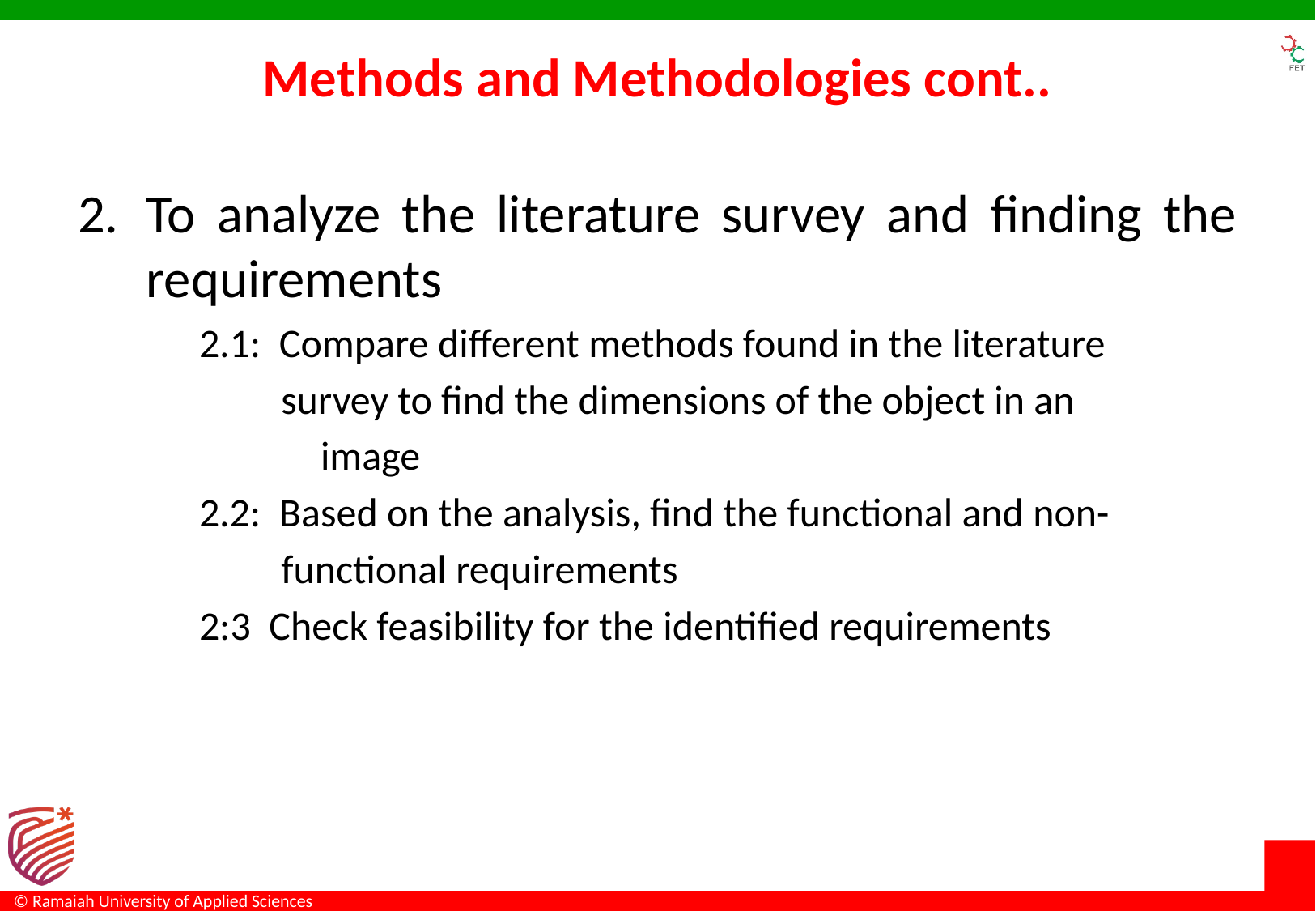

# Methods and Methodologies cont..
To analyze the literature survey and finding the requirements
2.1:  Compare different methods found in the literature
         survey to find the dimensions of the object in an
          	image
2.2:  Based on the analysis, find the functional and non-
         functional requirements
2:3  Check feasibility for the identified requirements